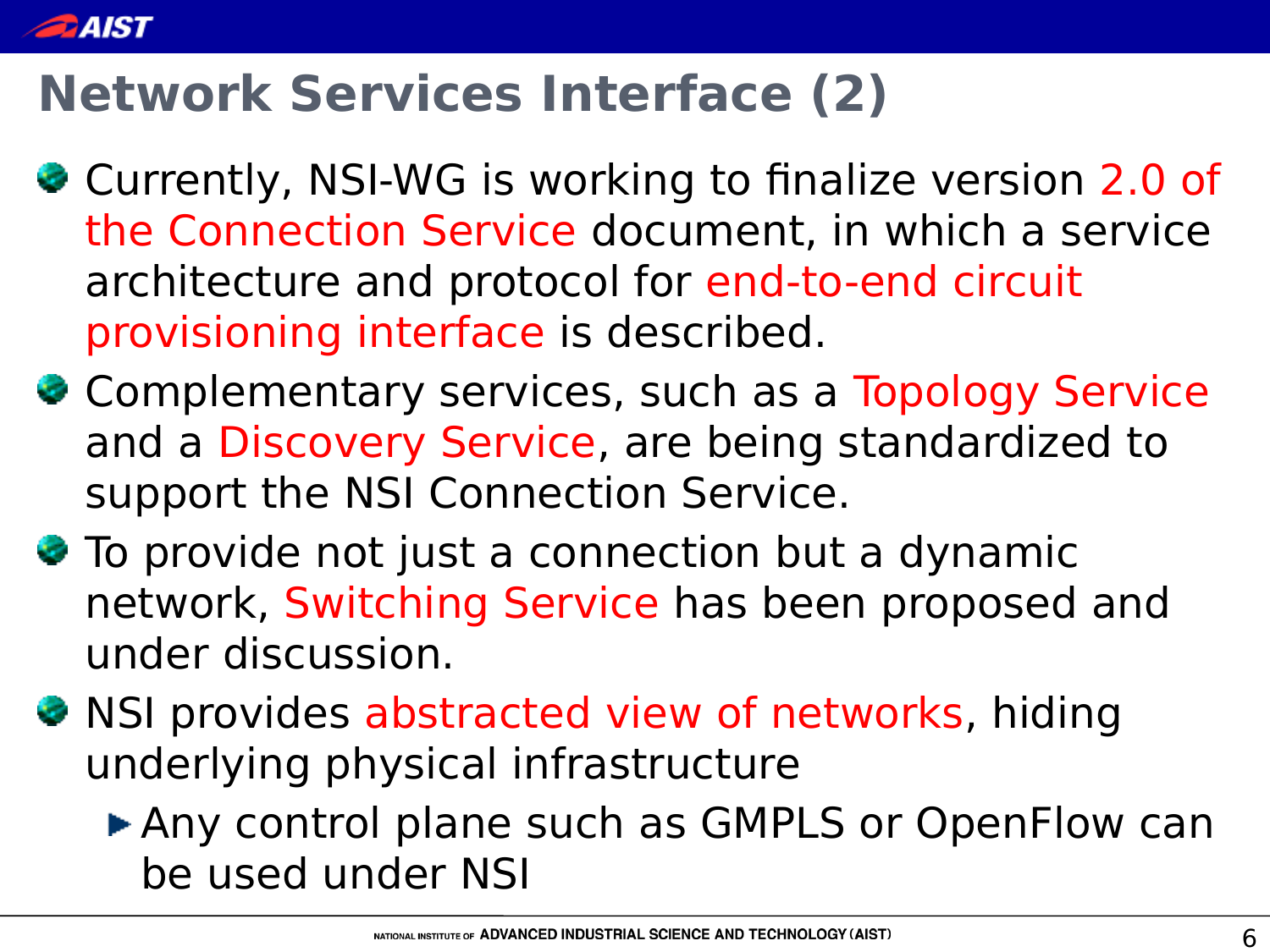

# Network Services Interface (2)
Currently, NSI-WG is working to finalize version 2.0 of the Connection Service document, in which a service architecture and protocol for end-to-end circuit provisioning interface is described.
Complementary services, such as a Topology Service and a Discovery Service, are being standardized to support the NSI Connection Service.
To provide not just a connection but a dynamic network, Switching Service has been proposed and under discussion.
NSI provides abstracted view of networks, hiding underlying physical infrastructure
Any control plane such as GMPLS or OpenFlow can be used under NSI